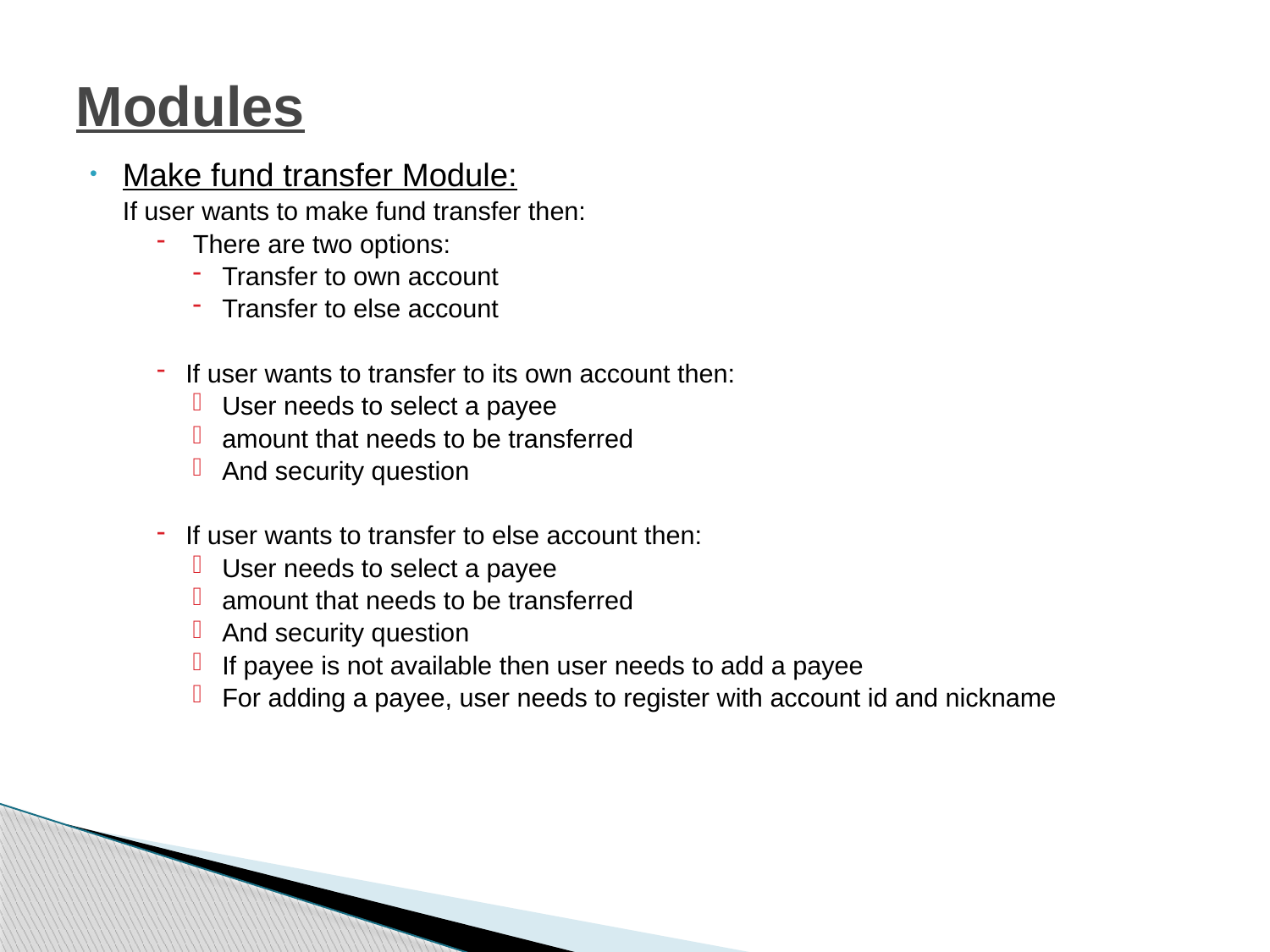

# Modules
Make fund transfer Module:
	If user wants to make fund transfer then:
 There are two options:
Transfer to own account
Transfer to else account

If user wants to transfer to its own account then:
User needs to select a payee
amount that needs to be transferred
And security question

If user wants to transfer to else account then:
User needs to select a payee
amount that needs to be transferred
And security question
If payee is not available then user needs to add a payee
For adding a payee, user needs to register with account id and nickname